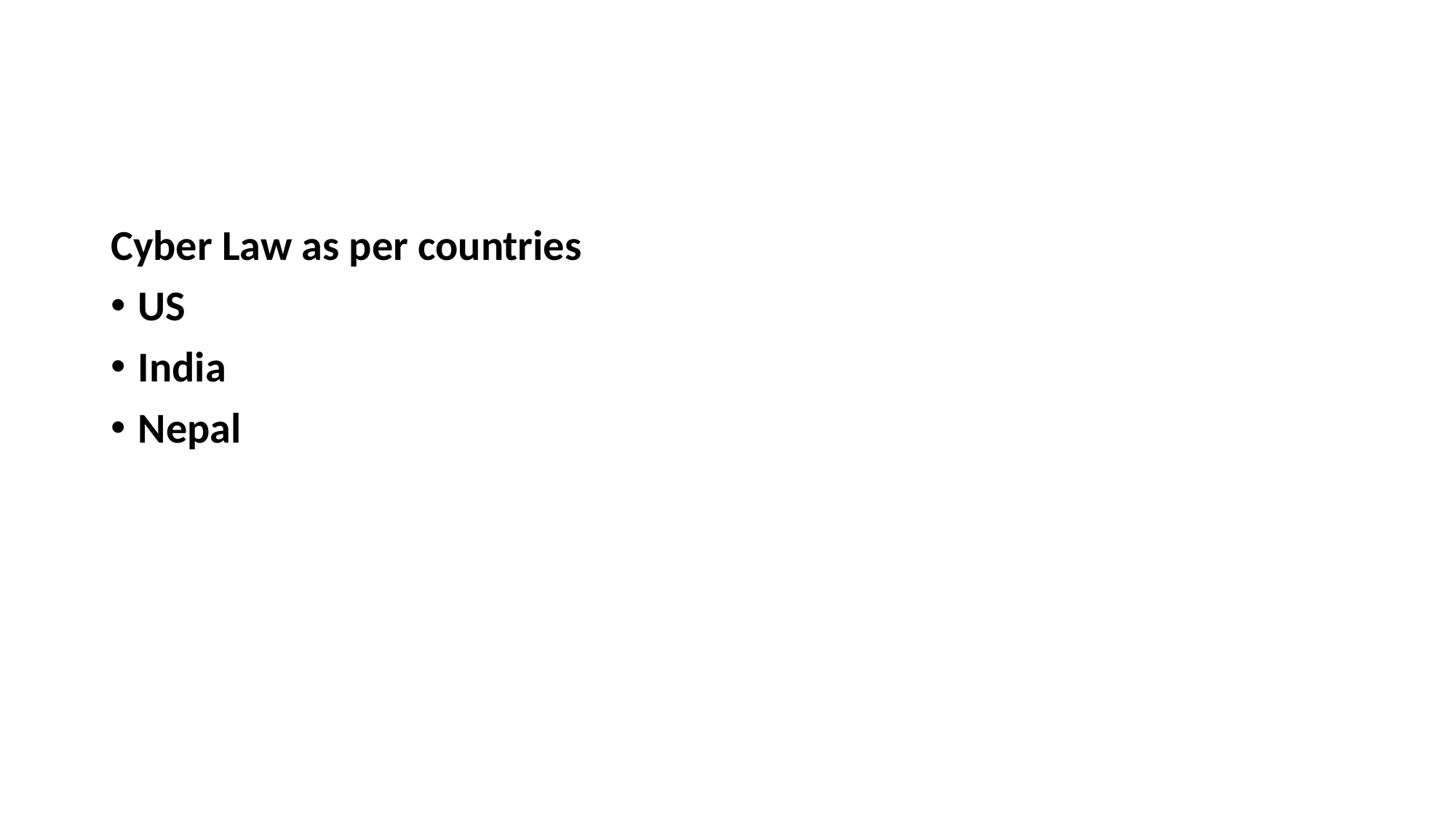

#
Cyber Law as per countries
US
India
Nepal